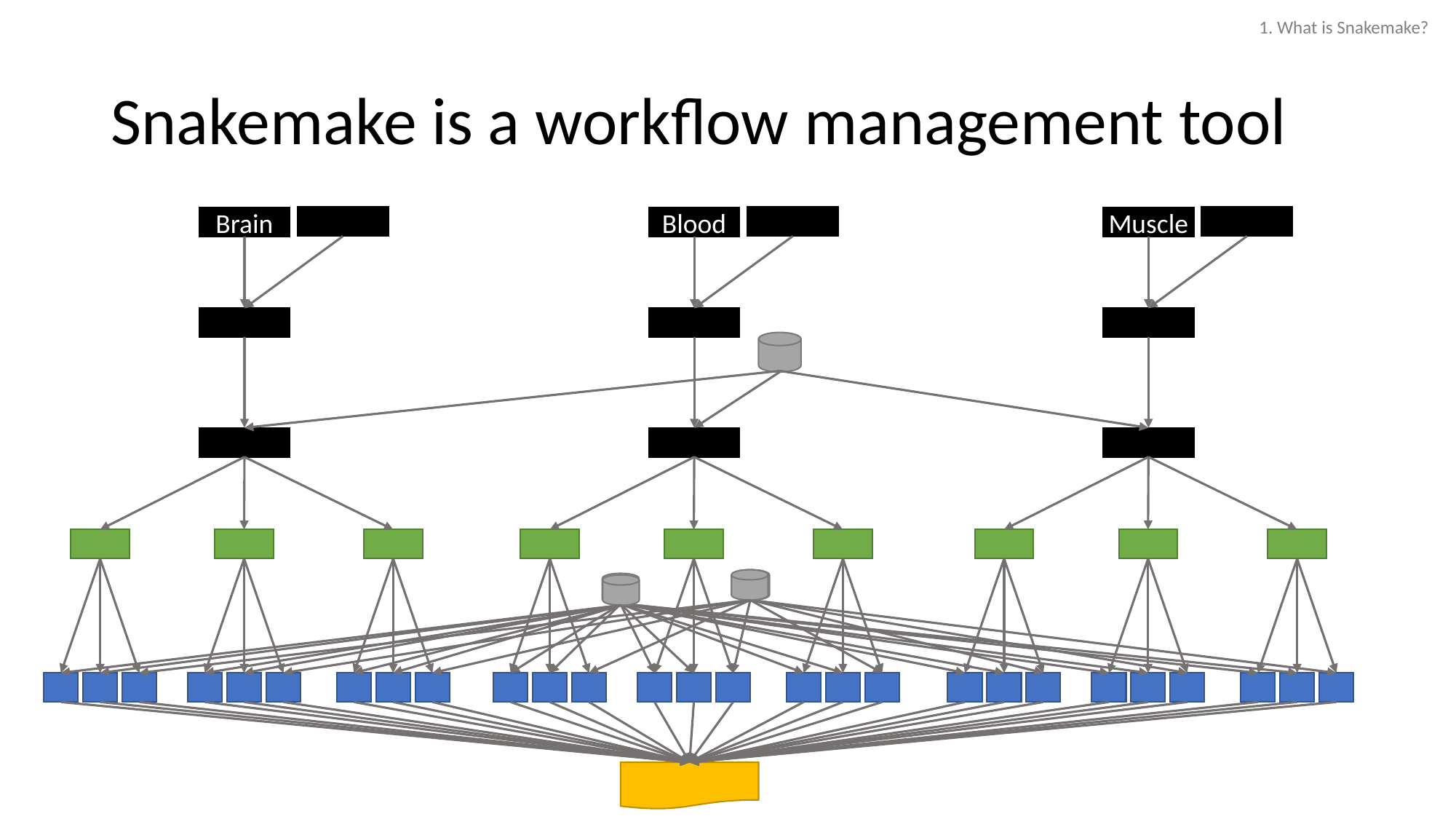

1. What is Snakemake?
# Snakemake is a workflow management tool

Brain

Muscle

Blood